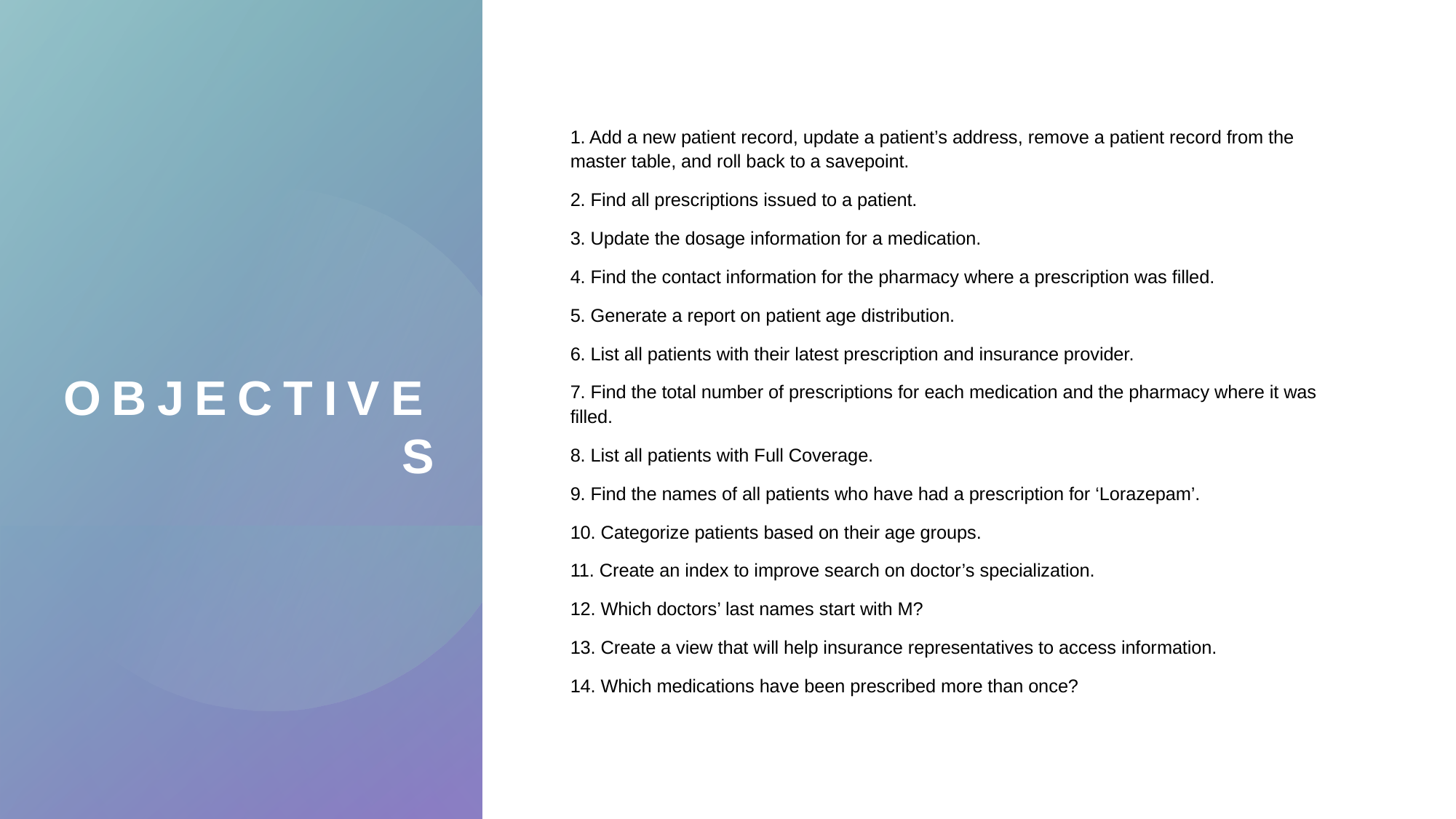

# Objectives
1. Add a new patient record, update a patient’s address, remove a patient record from the master table, and roll back to a savepoint.
2. Find all prescriptions issued to a patient.
3. Update the dosage information for a medication.
4. Find the contact information for the pharmacy where a prescription was filled.
5. Generate a report on patient age distribution.
6. List all patients with their latest prescription and insurance provider.
7. Find the total number of prescriptions for each medication and the pharmacy where it was filled.
8. List all patients with Full Coverage.
9. Find the names of all patients who have had a prescription for ‘Lorazepam’.
10. Categorize patients based on their age groups.
11. Create an index to improve search on doctor’s specialization.
12. Which doctors’ last names start with M?
13. Create a view that will help insurance representatives to access information.
14. Which medications have been prescribed more than once?